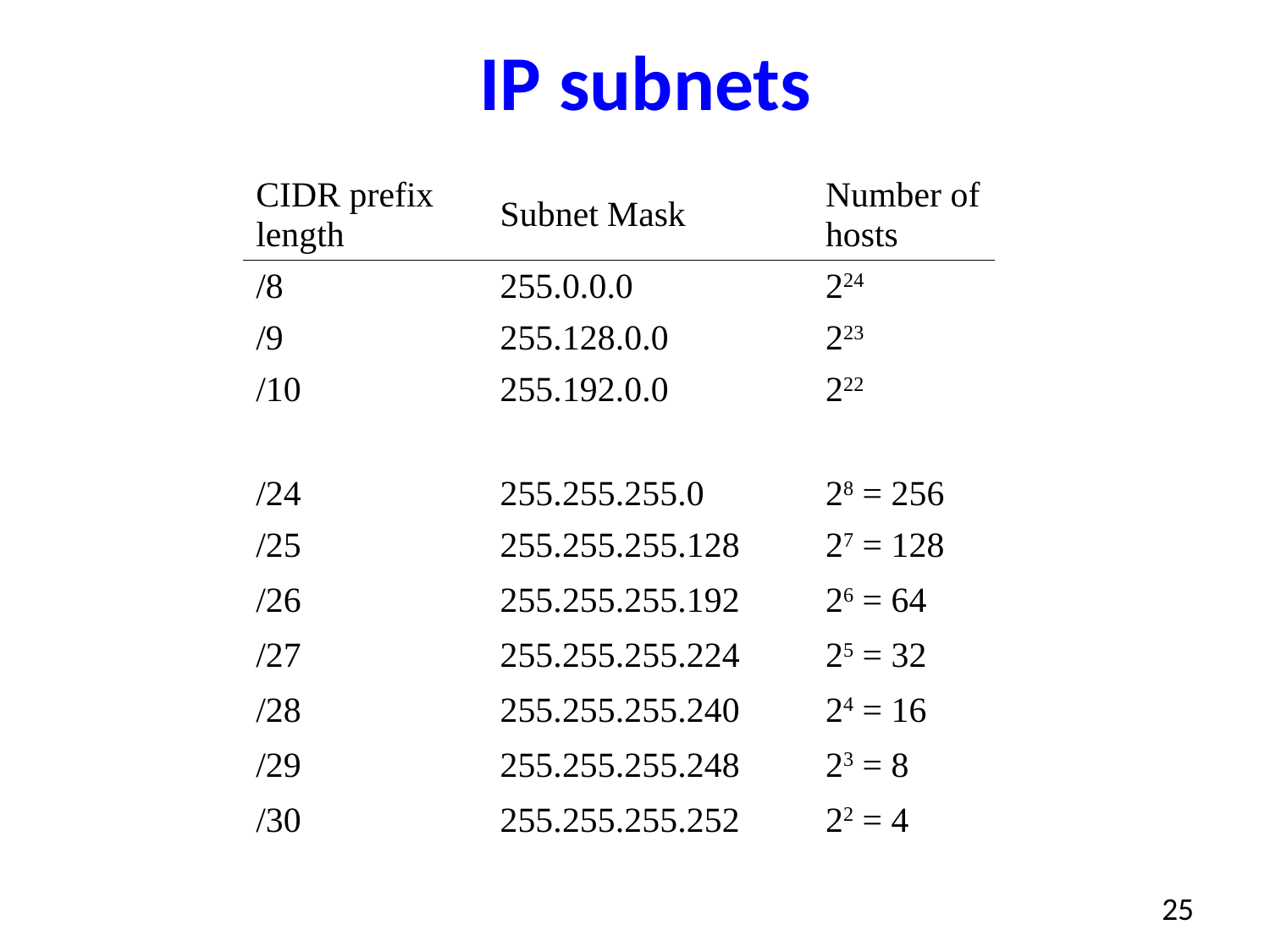

# IP subnets
| CIDR prefix length | Subnet Mask | Number of hosts |
| --- | --- | --- |
| /8 | 255.0.0.0 | 224 |
| /9 | 255.128.0.0 | 223 |
| /10 | 255.192.0.0 | 222 |
|  |  |  |
| /24 | 255.255.255.0 | 28 = 256 |
| /25 | 255.255.255.128 | 27 = 128 |
| /26 | 255.255.255.192 | 26 = 64 |
| /27 | 255.255.255.224 | 25 = 32 |
| /28 | 255.255.255.240 | 24 = 16 |
| /29 | 255.255.255.248 | 23 = 8 |
| /30 | 255.255.255.252 | 22 = 4 |
25